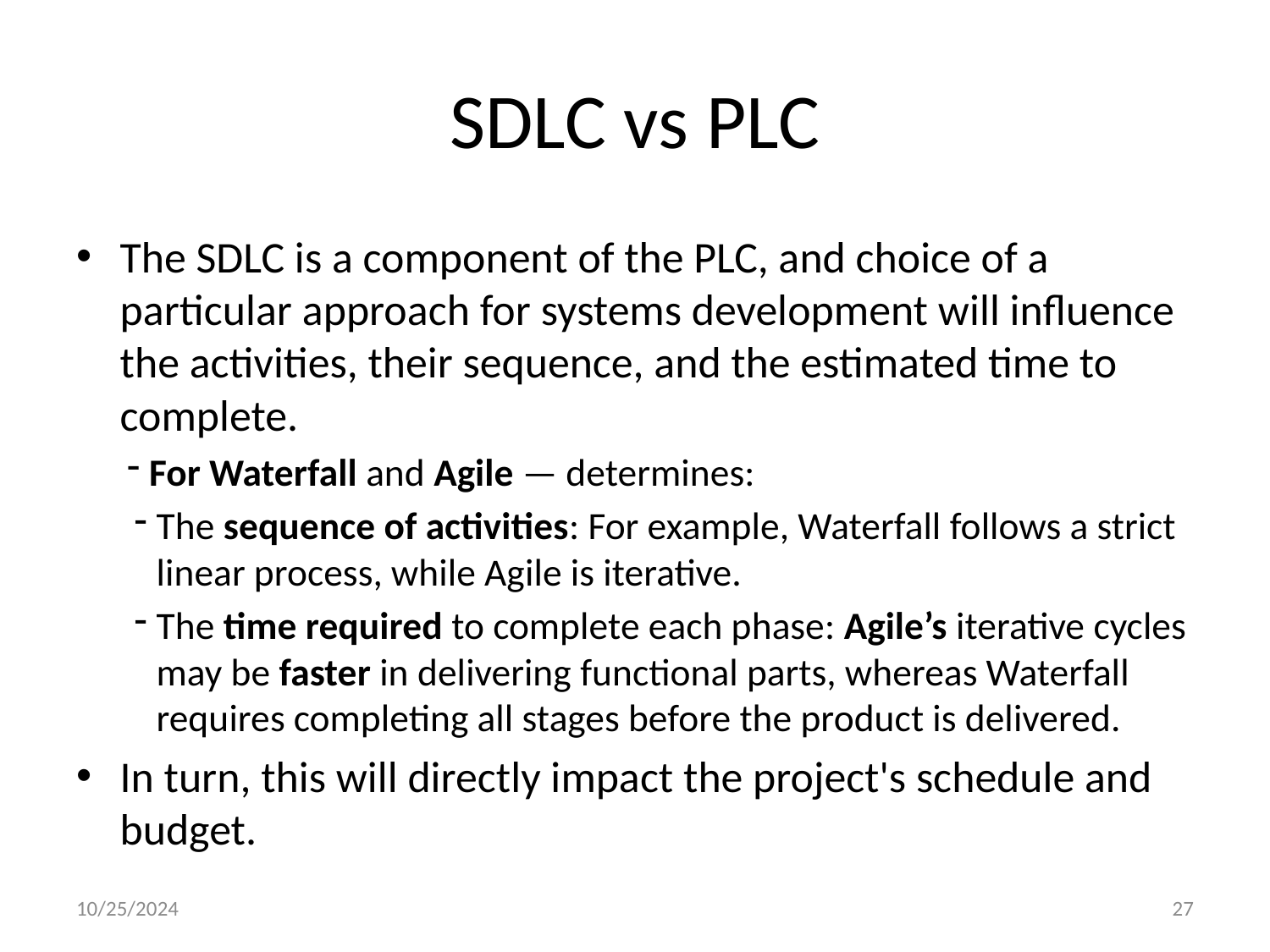

# SDLC vs PLC
The SDLC is a component of the PLC, and choice of a particular approach for systems development will influence the activities, their sequence, and the estimated time to complete.
For Waterfall and Agile — determines:
The sequence of activities: For example, Waterfall follows a strict linear process, while Agile is iterative.
The time required to complete each phase: Agile’s iterative cycles may be faster in delivering functional parts, whereas Waterfall requires completing all stages before the product is delivered.
In turn, this will directly impact the project's schedule and budget.
10/25/2024
27